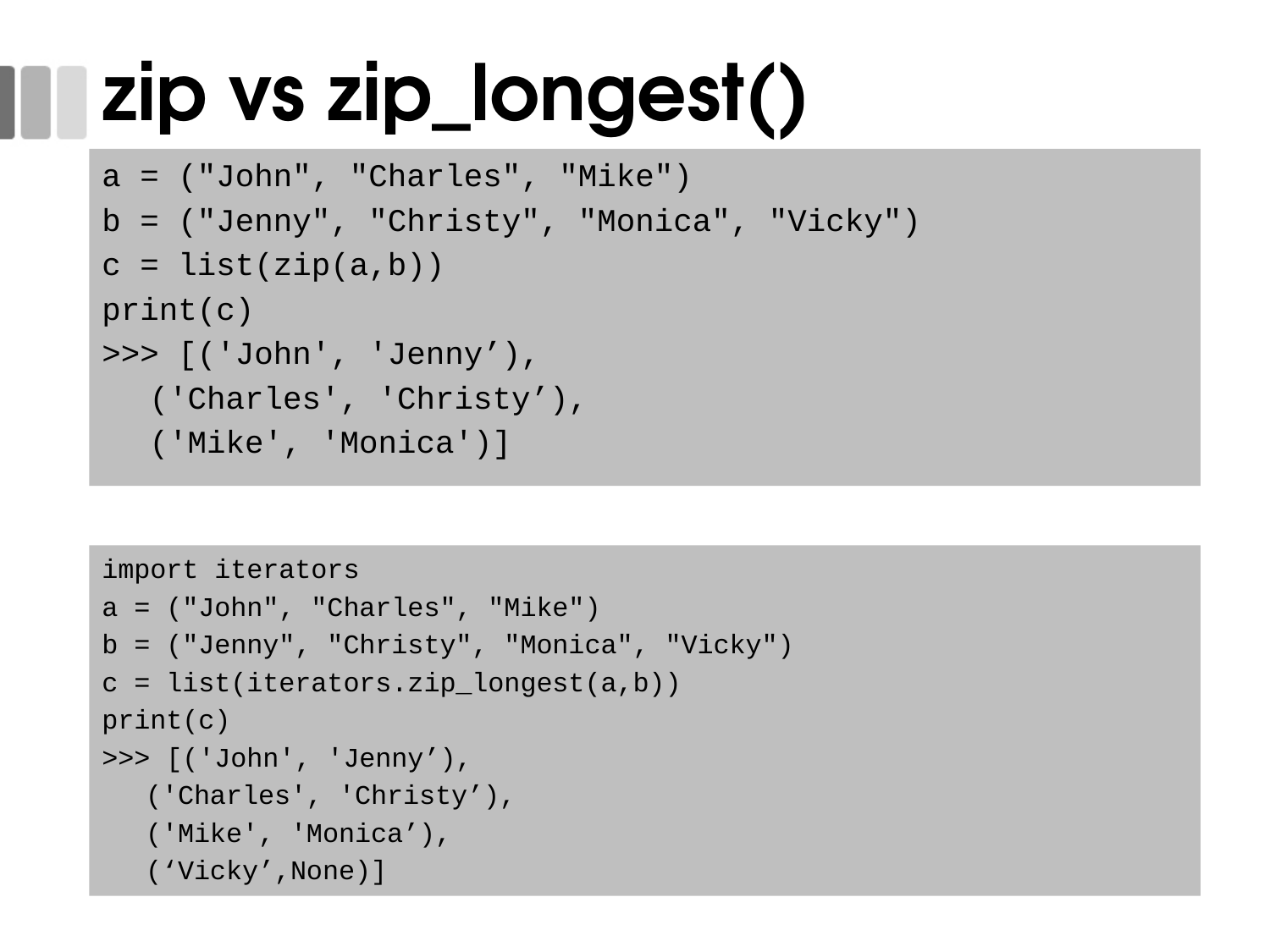

# zip vs zip_longest()
a = ("John", "Charles", "Mike")
b = ("Jenny", "Christy", "Monica", "Vicky")
c = list(zip(a,b))
print(c)
>>> [('John', 'Jenny’),
	('Charles', 'Christy’),
	('Mike', 'Monica')]
import iterators
a = ("John", "Charles", "Mike")
b = ("Jenny", "Christy", "Monica", "Vicky")
c = list(iterators.zip_longest(a,b))
print(c)
>>> [('John', 'Jenny’),
	('Charles', 'Christy’),
	('Mike', 'Monica’),
	(‘Vicky’,None)]